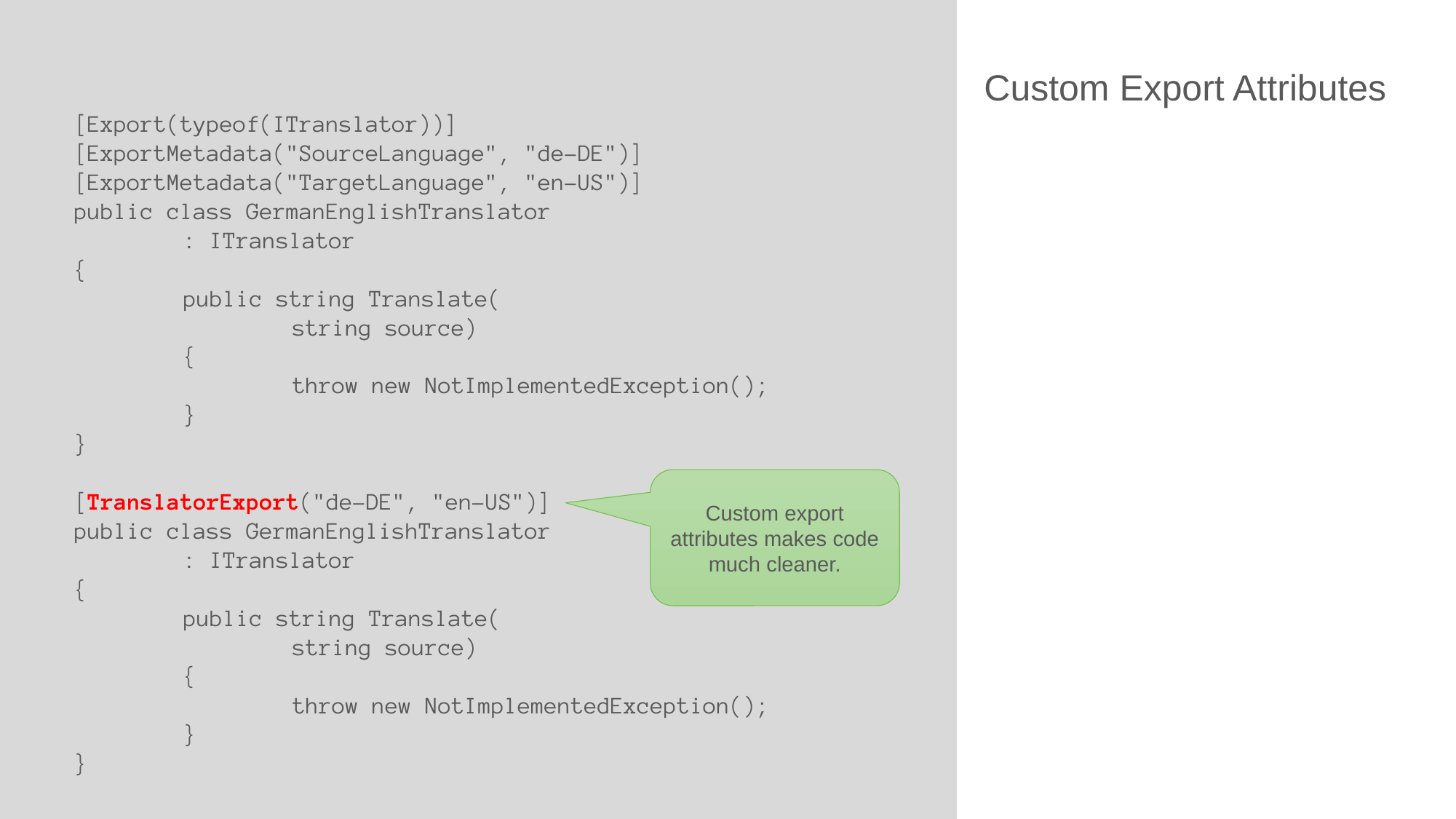

# Custom Export Attributes
[Export(typeof(ITranslator))]
[ExportMetadata("SourceLanguage", "de-DE")]
[ExportMetadata("TargetLanguage", "en-US")]
public class GermanEnglishTranslator
	: ITranslator
{
	public string Translate(
		string source)
	{
		throw new NotImplementedException();
	}
}
[TranslatorExport("de-DE", "en-US")]
public class GermanEnglishTranslator
	: ITranslator
{
	public string Translate(
		string source)
	{
		throw new NotImplementedException();
	}
}

Custom export attributes makes code much cleaner.